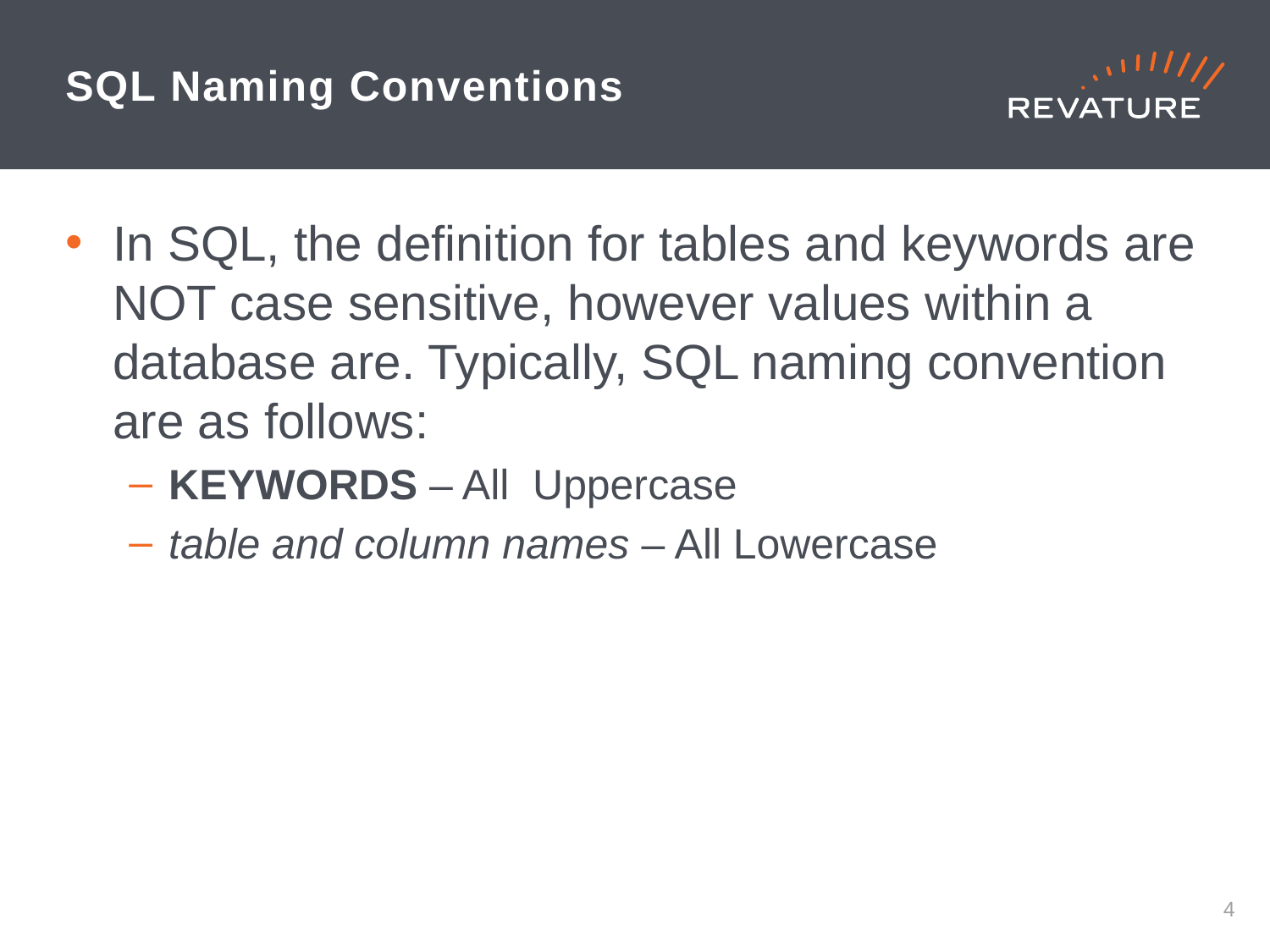

# SQL Naming Conventions
In SQL, the definition for tables and keywords are NOT case sensitive, however values within a database are. Typically, SQL naming convention are as follows:
KEYWORDS – All  Uppercase
table and column names – All Lowercase
4